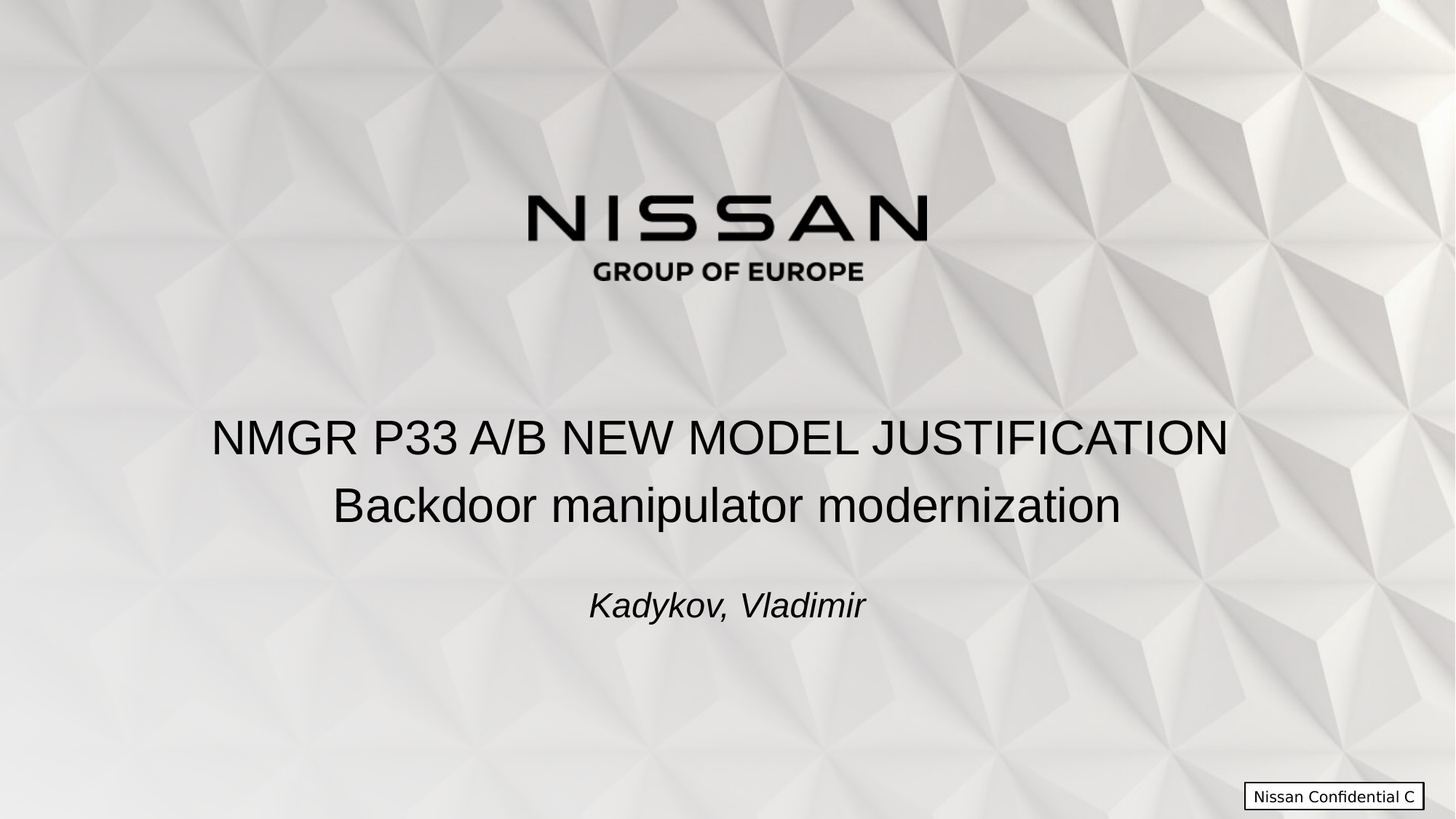

NMGR P33 A/B NEW MODEL JUSTIFICATION
Backdoor manipulator modernization
Kadykov, Vladimir